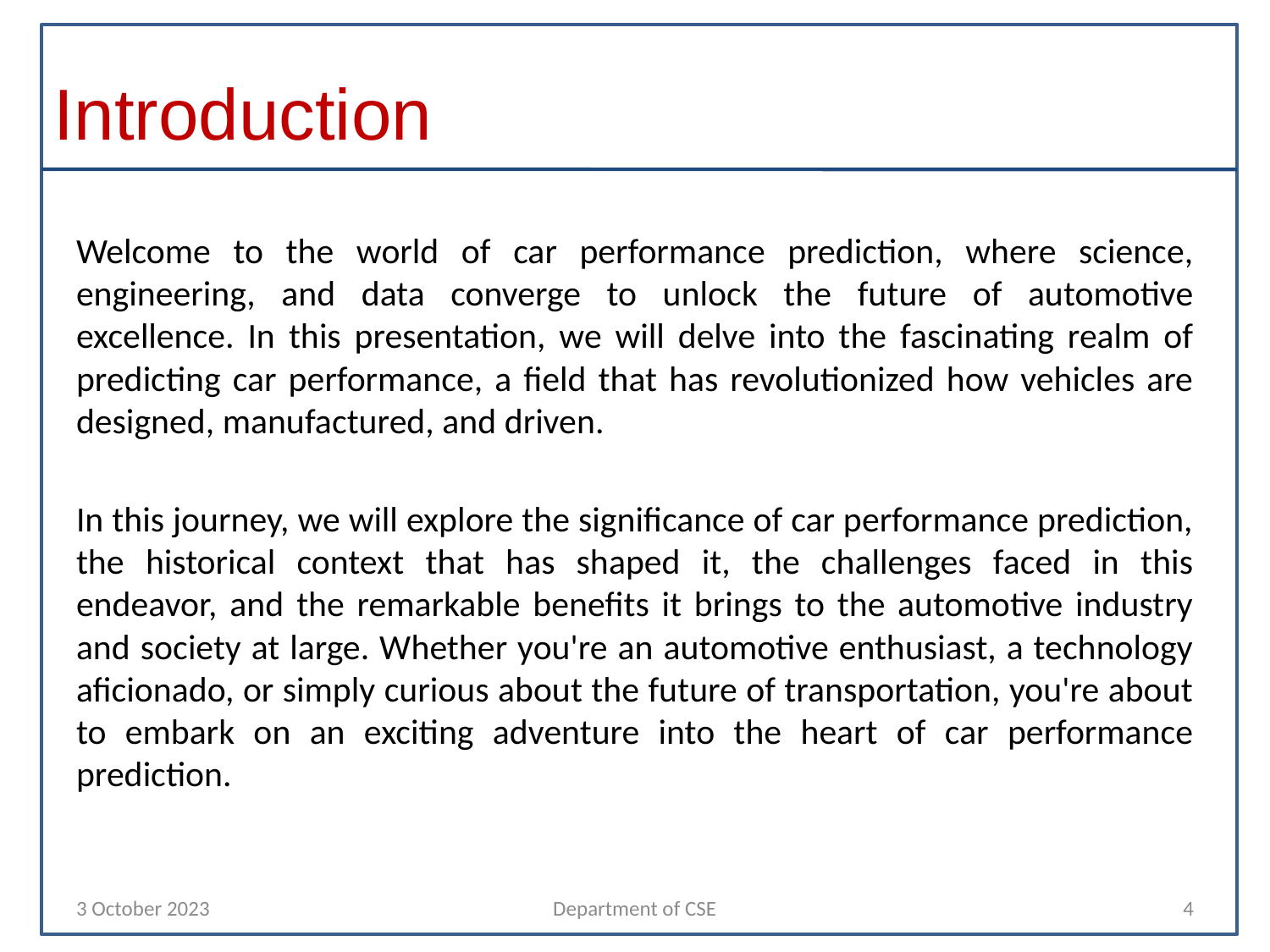

# Introduction
Welcome to the world of car performance prediction, where science, engineering, and data converge to unlock the future of automotive excellence. In this presentation, we will delve into the fascinating realm of predicting car performance, a field that has revolutionized how vehicles are designed, manufactured, and driven.

In this journey, we will explore the significance of car performance prediction, the historical context that has shaped it, the challenges faced in this endeavor, and the remarkable benefits it brings to the automotive industry and society at large. Whether you're an automotive enthusiast, a technology aficionado, or simply curious about the future of transportation, you're about to embark on an exciting adventure into the heart of car performance prediction.
3 October 2023
Department of CSE
4